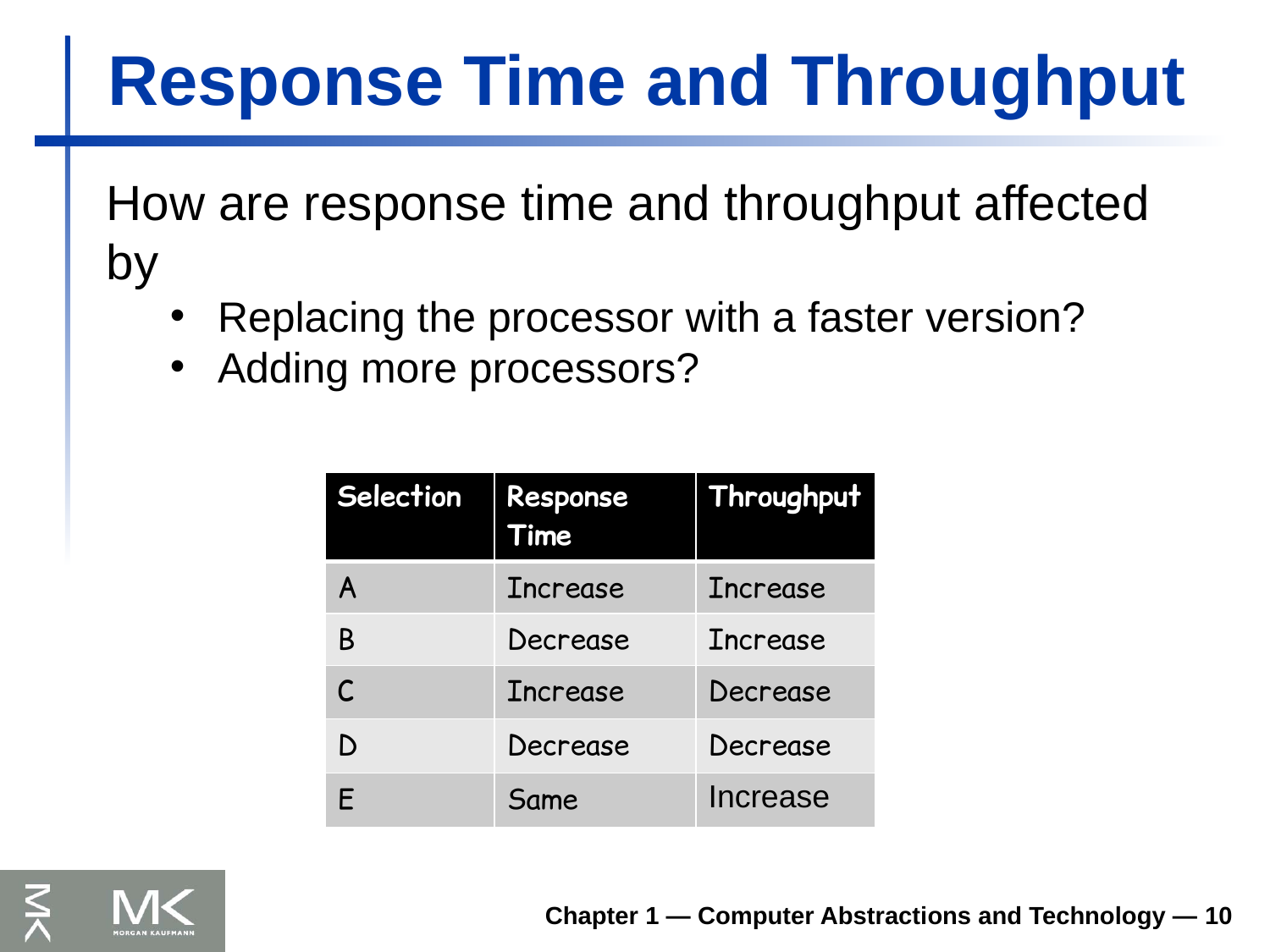

# Response Time and Throughput
How are response time and throughput affected by
Replacing the processor with a faster version?
Adding more processors?
| Selection | Response Time | Throughput |
| --- | --- | --- |
| A | Increase | Increase |
| B | Decrease | Increase |
| C | Increase | Decrease |
| D | Decrease | Decrease |
| E | Same | Increase |
Chapter 1 — Computer Abstractions and Technology — 10